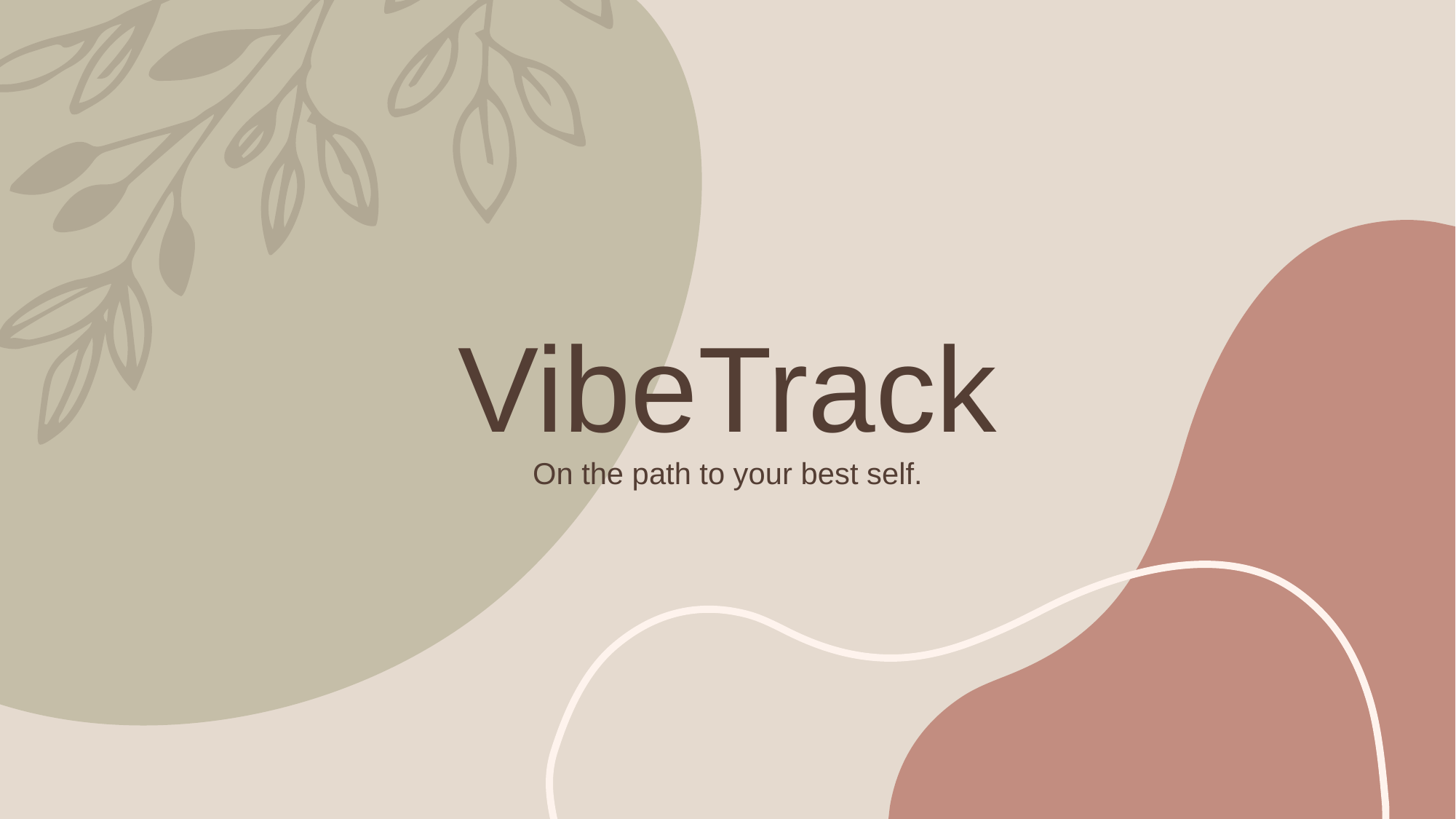

# VibeTrack On the path to your best self.